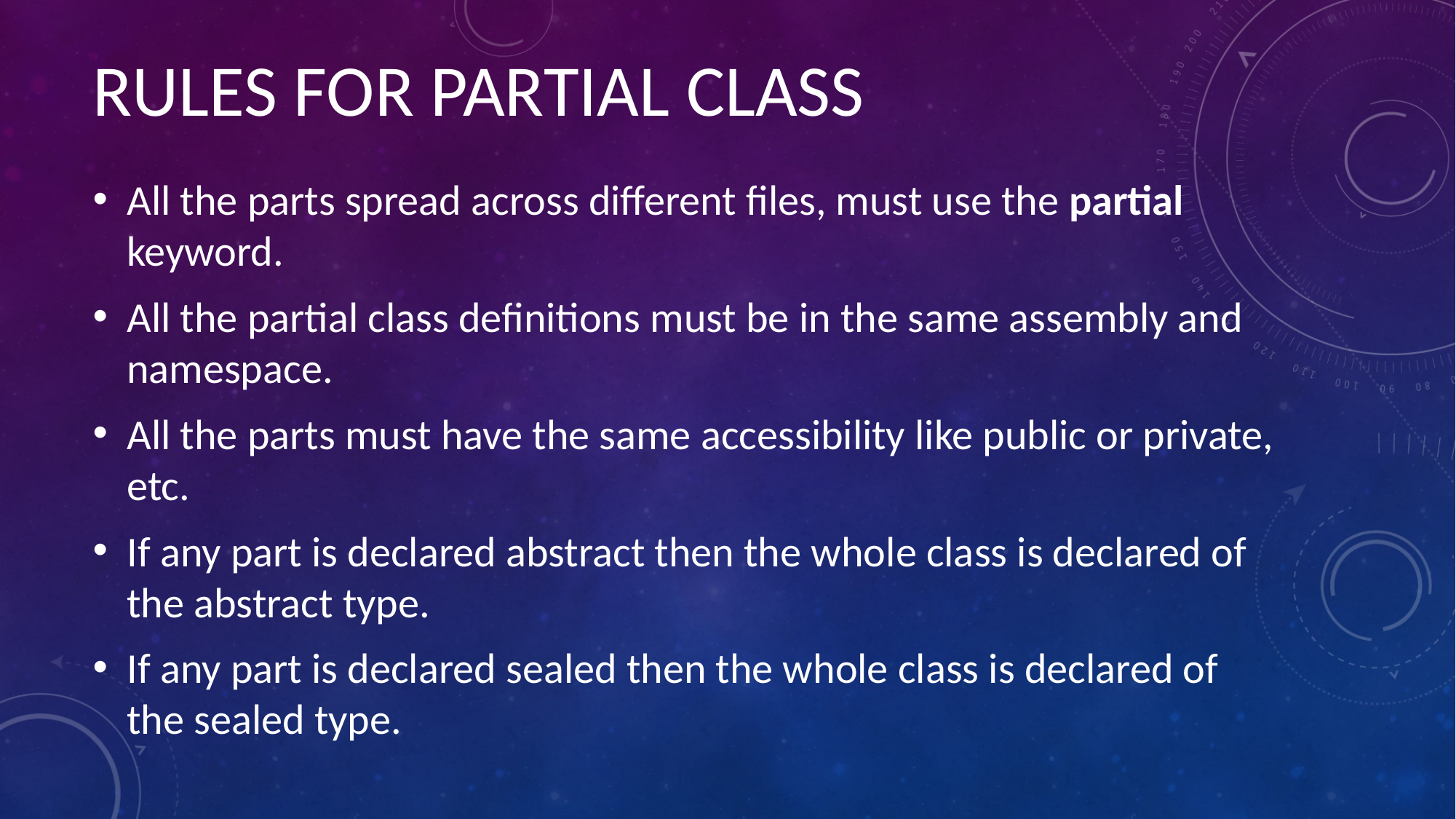

# RULES FOR partial class
All the parts spread across different files, must use the partial keyword.
All the partial class definitions must be in the same assembly and namespace.
All the parts must have the same accessibility like public or private, etc.
If any part is declared abstract then the whole class is declared of the abstract type.
If any part is declared sealed then the whole class is declared of the sealed type.